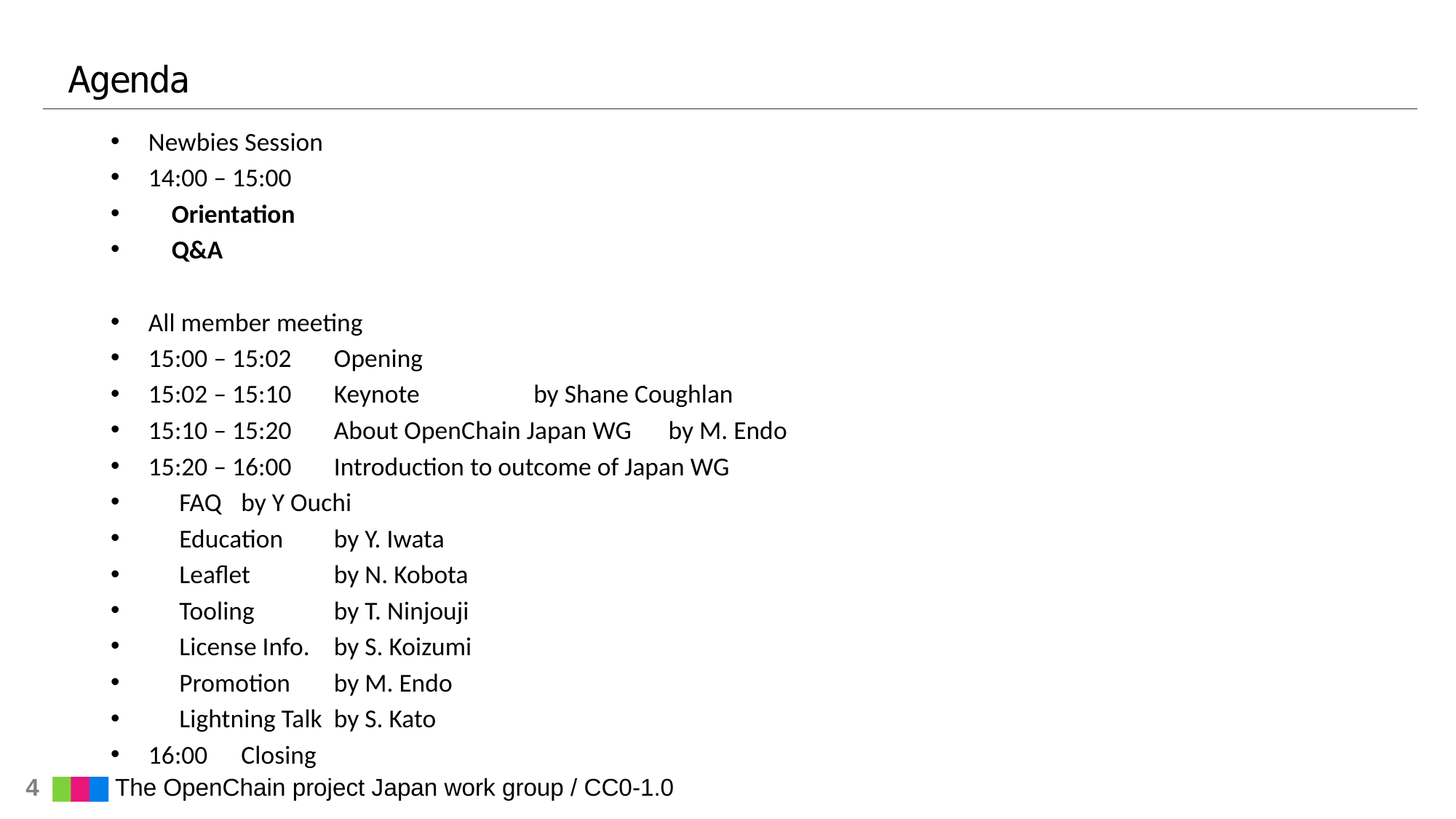

# Agenda
Newbies Session
14:00 – 15:00
    Orientation
    Q&A

All member meeting
15:00 – 15:02 		Opening
15:02 – 15:10 		Keynote　　　　by Shane Coughlan
15:10 – 15:20 		About OpenChain Japan WG　by M. Endo
15:20 – 16:00 		Introduction to outcome of Japan WG
　FAQ		by Y Ouchi
　Education		by Y. Iwata
　Leaflet		by N. Kobota
　Tooling		by T. Ninjouji
　License Info.		by S. Koizumi
　Promotion 		by M. Endo
　Lightning Talk	by S. Kato
16:00		Closing